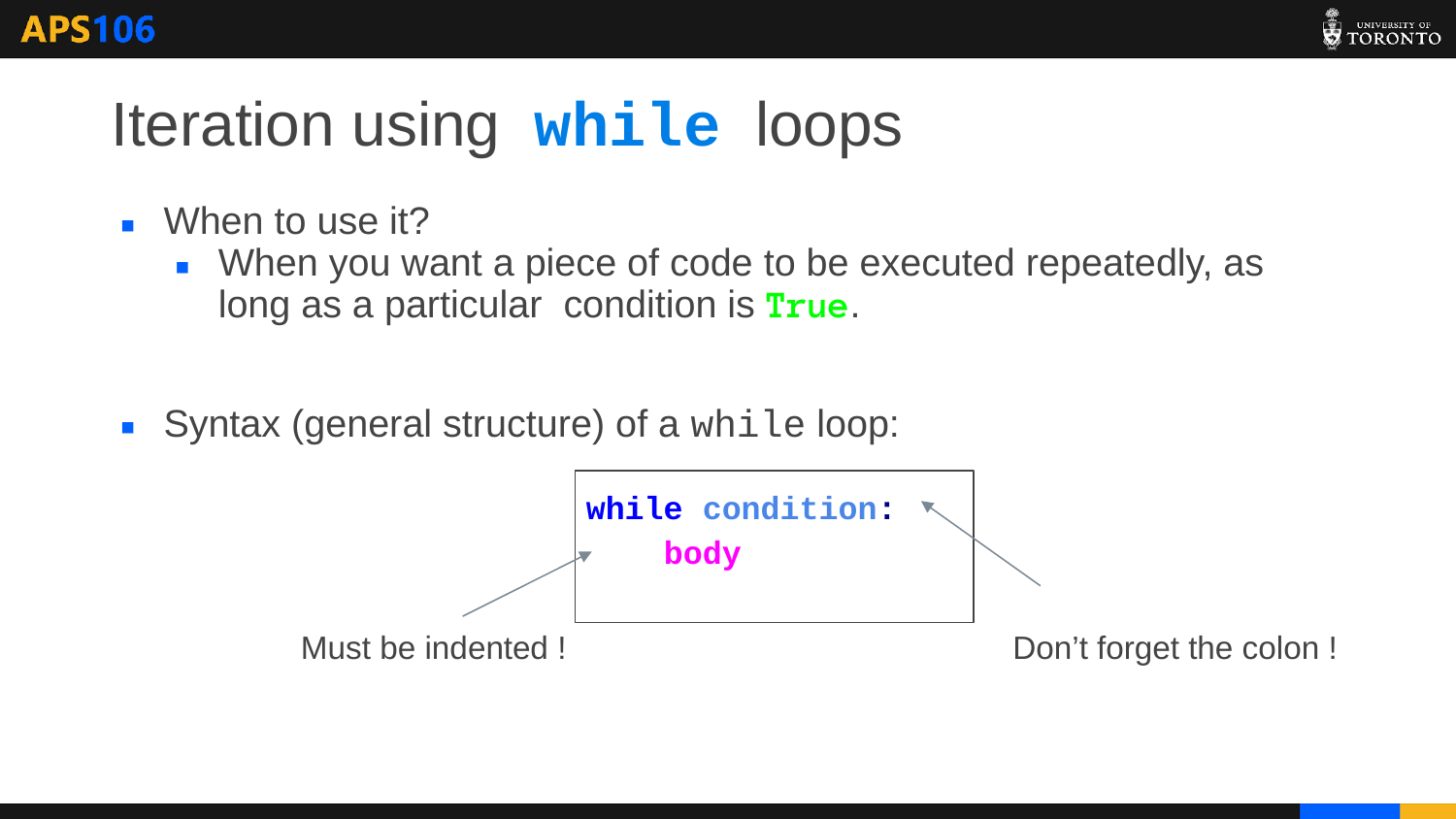

# Iteration using while loops
When to use it?
When you want a piece of code to be executed repeatedly, as long as a particular  condition is True.

Syntax (general structure) of a while loop:

while condition:
    body

Must be indented !
Don’t forget the colon !